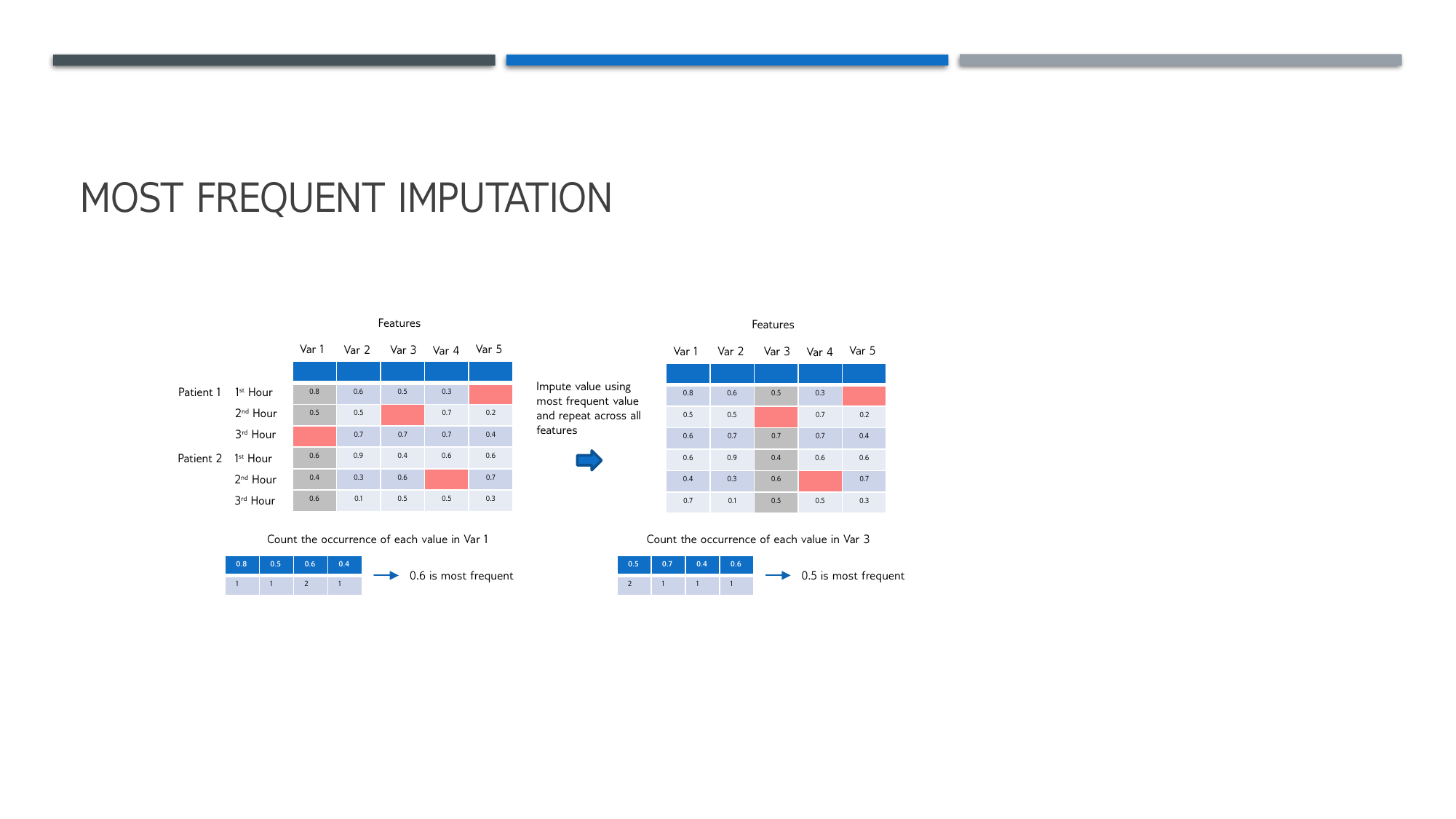

# Most Frequent imputation
Features
Features
Var 5
Var 1
Var 2
Var 3
Var 4
Var 5
Var 1
Var 2
Var 3
Var 4
|  |  |  |  |  |
| --- | --- | --- | --- | --- |
| 0.8 | 0.6 | 0.5 | 0.3 |  |
| 0.5 | 0.5 |  | 0.7 | 0.2 |
|  | 0.7 | 0.7 | 0.7 | 0.4 |
| 0.6 | 0.9 | 0.4 | 0.6 | 0.6 |
| 0.4 | 0.3 | 0.6 |  | 0.7 |
| 0.6 | 0.1 | 0.5 | 0.5 | 0.3 |
|  |  |  |  |  |
| --- | --- | --- | --- | --- |
| 0.8 | 0.6 | 0.5 | 0.3 |  |
| 0.5 | 0.5 |  | 0.7 | 0.2 |
| 0.6 | 0.7 | 0.7 | 0.7 | 0.4 |
| 0.6 | 0.9 | 0.4 | 0.6 | 0.6 |
| 0.4 | 0.3 | 0.6 |  | 0.7 |
| 0.7 | 0.1 | 0.5 | 0.5 | 0.3 |
Impute value using most frequent value and repeat across all features
Patient 1
1st Hour
2nd Hour
3rd Hour
Patient 2
1st Hour
2nd Hour
3rd Hour

Count the occurrence of each value in Var 1
Count the occurrence of each value in Var 3
| 0.8 | 0.5 | 0.6 | 0.4 |
| --- | --- | --- | --- |
| 1 | 1 | 2 | 1 |
| 0.5 | 0.7 | 0.4 | 0.6 |
| --- | --- | --- | --- |
| 2 | 1 | 1 | 1 |
0.6 is most frequent
0.5 is most frequent